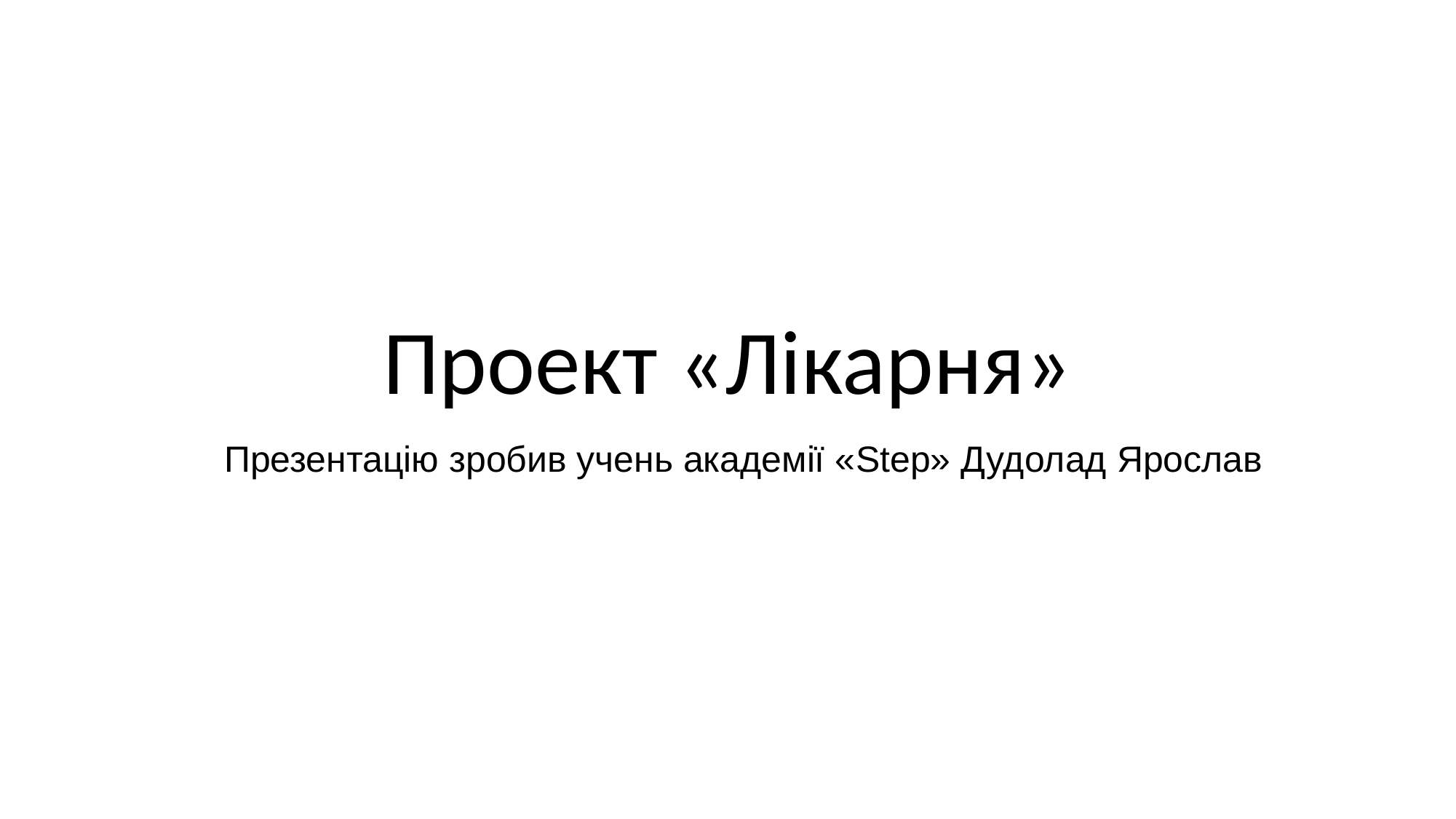

# Проект «Лікарня»
Презентацію зробив учень академії «Step» Дудолад Ярослав